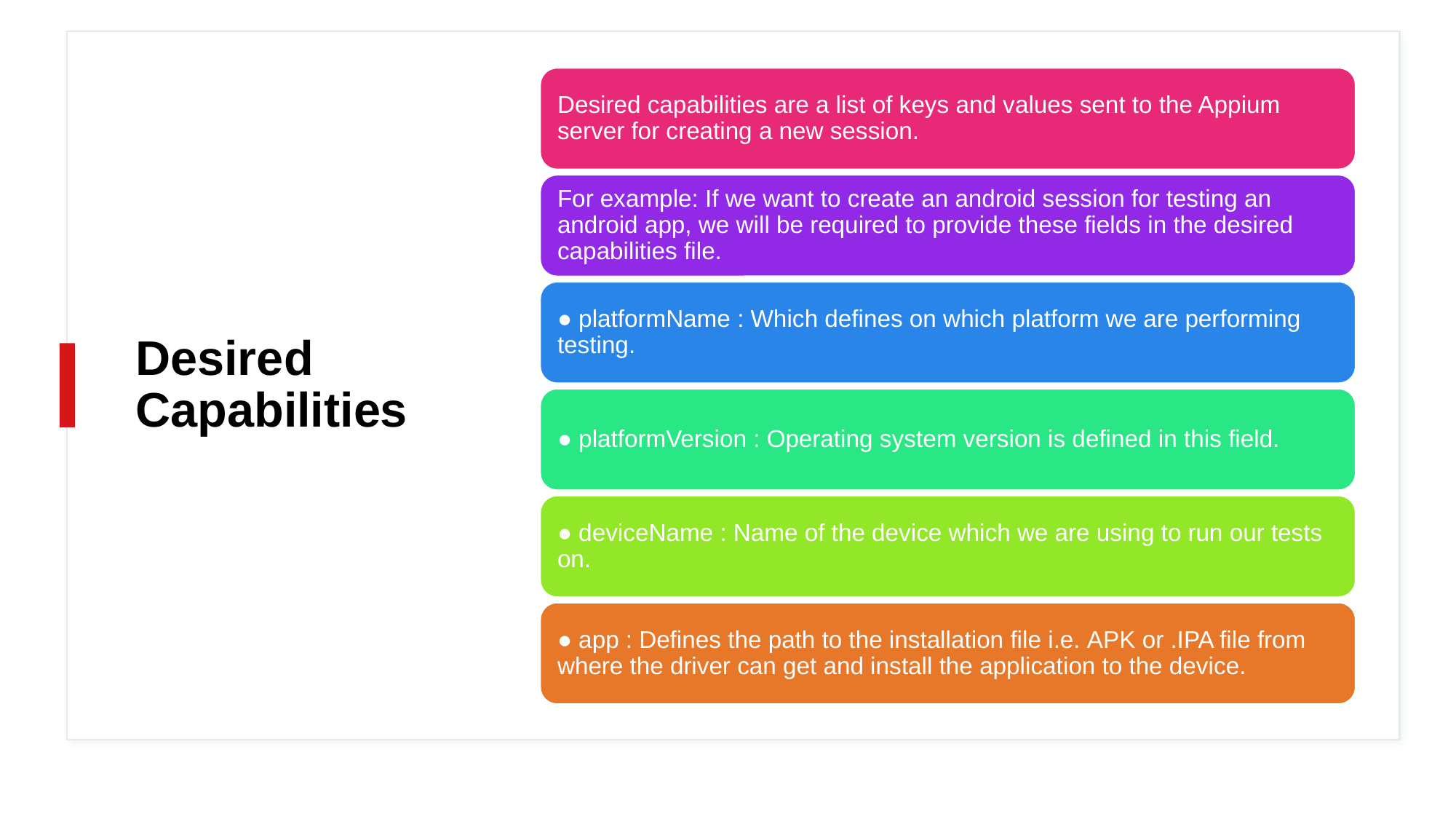

# Desired Capabilities
Desired capabilities are a list of keys and values sent to the Appium server for creating a new session.
For example: If we want to create an android session for testing an android app, we will be required to provide these fields in the desired capabilities file.
● platformName : Which defines on which platform we are performing testing.
● platformVersion : Operating system version is defined in this field.
● deviceName : Name of the device which we are using to run our tests on.
● app : Defines the path to the installation file i.e. APK or .IPA file from where the driver can get and install the application to the device.